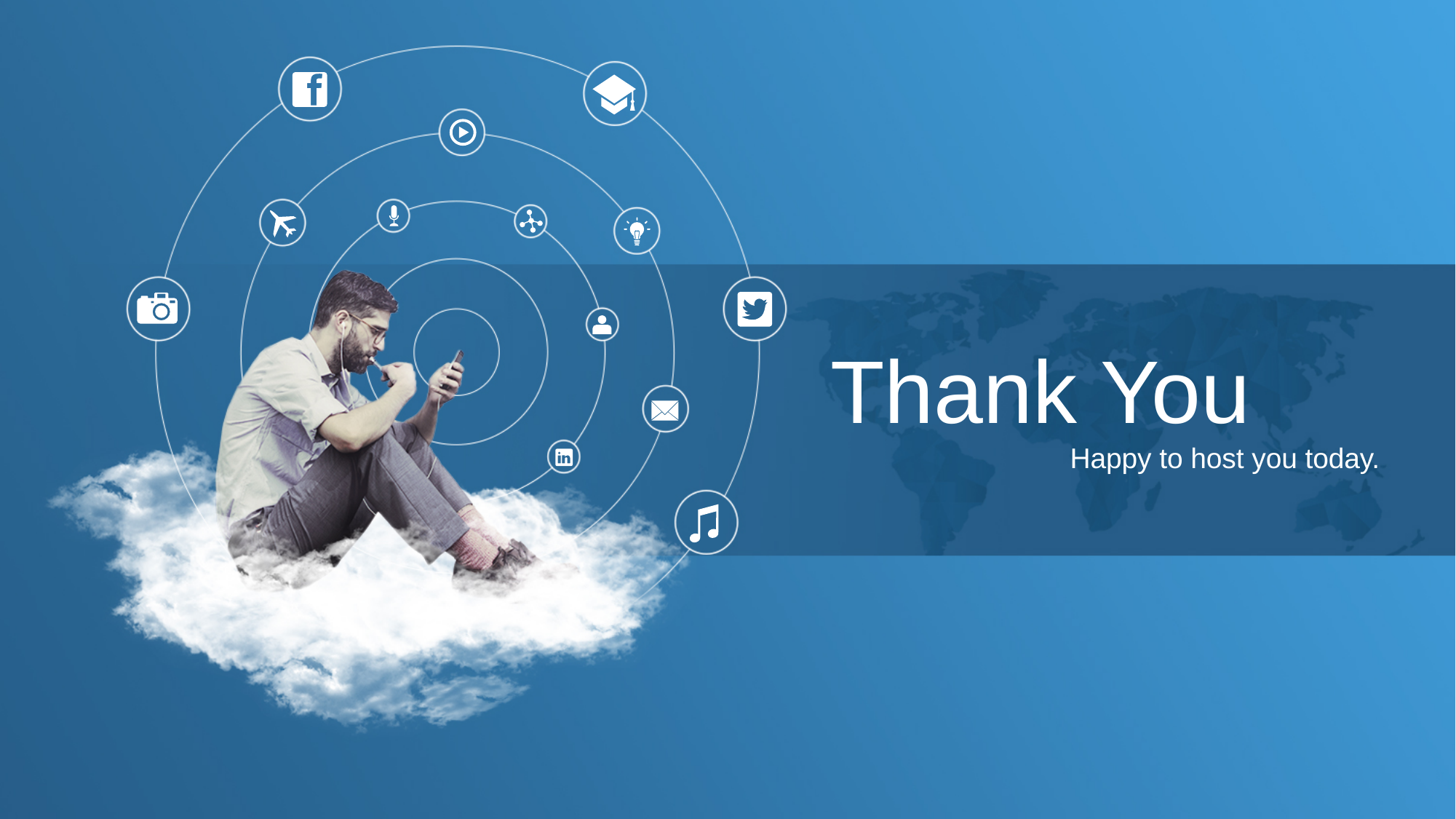

Thank You

Happy to host you today.